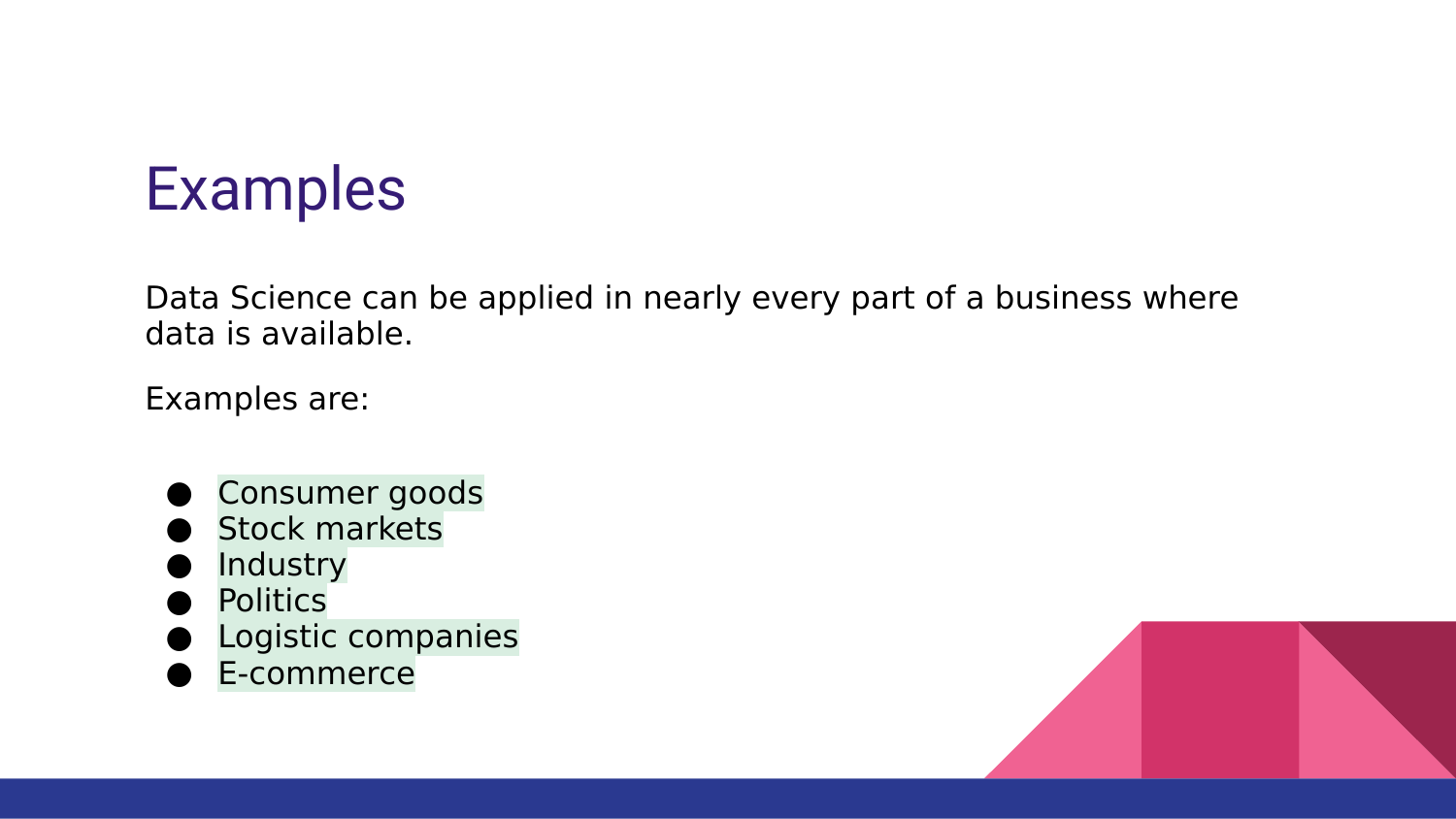

# Examples
Data Science can be applied in nearly every part of a business where data is available.
Examples are:
Consumer goods
Stock markets
Industry
Politics
Logistic companies
E-commerce